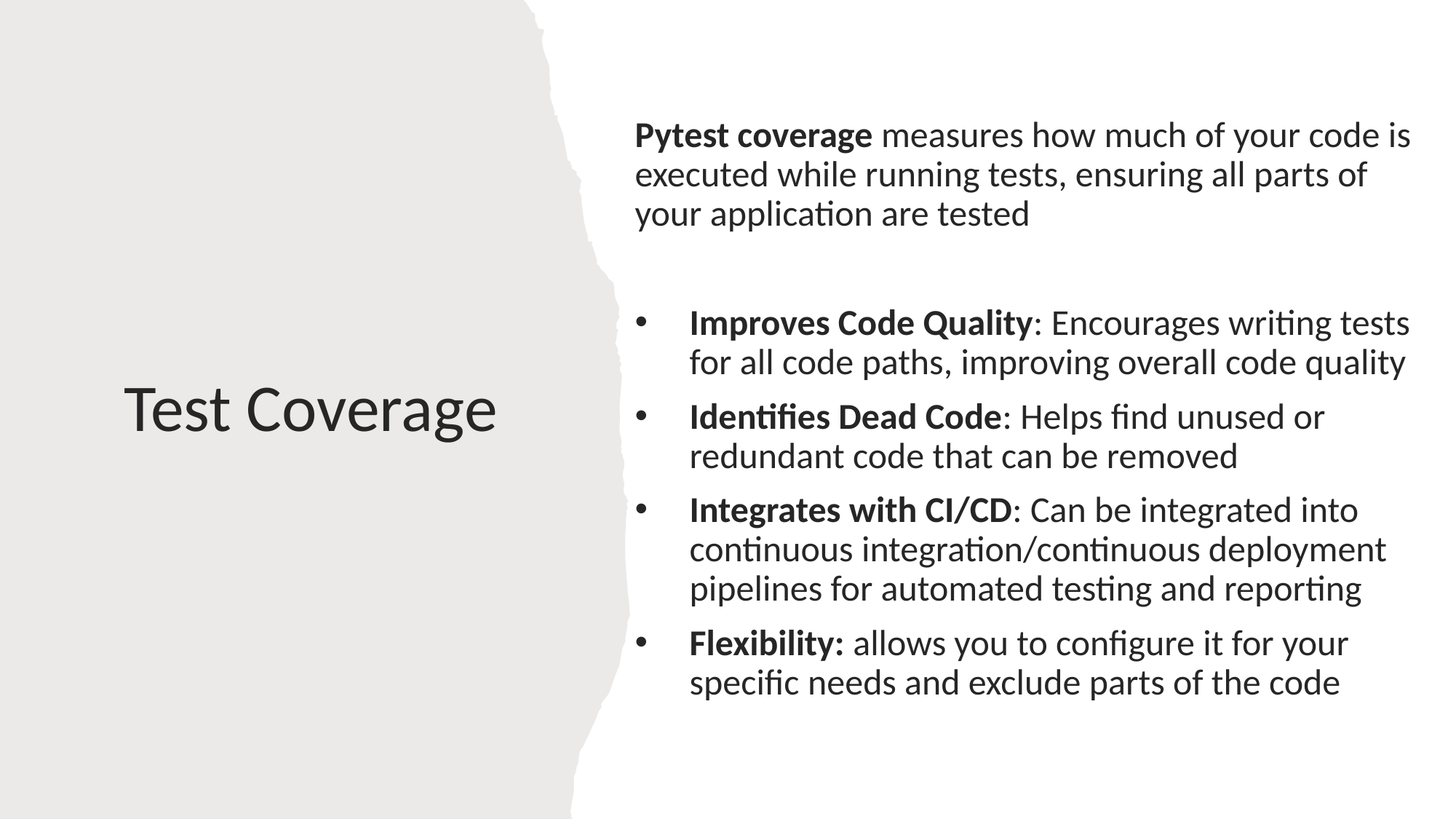

Pytest coverage measures how much of your code is executed while running tests, ensuring all parts of your application are tested

Improves Code Quality: Encourages writing tests for all code paths, improving overall code quality
Identifies Dead Code: Helps find unused or redundant code that can be removed
Integrates with CI/CD: Can be integrated into continuous integration/continuous deployment pipelines for automated testing and reporting
Flexibility: allows you to configure it for your specific needs and exclude parts of the code
# Test Coverage